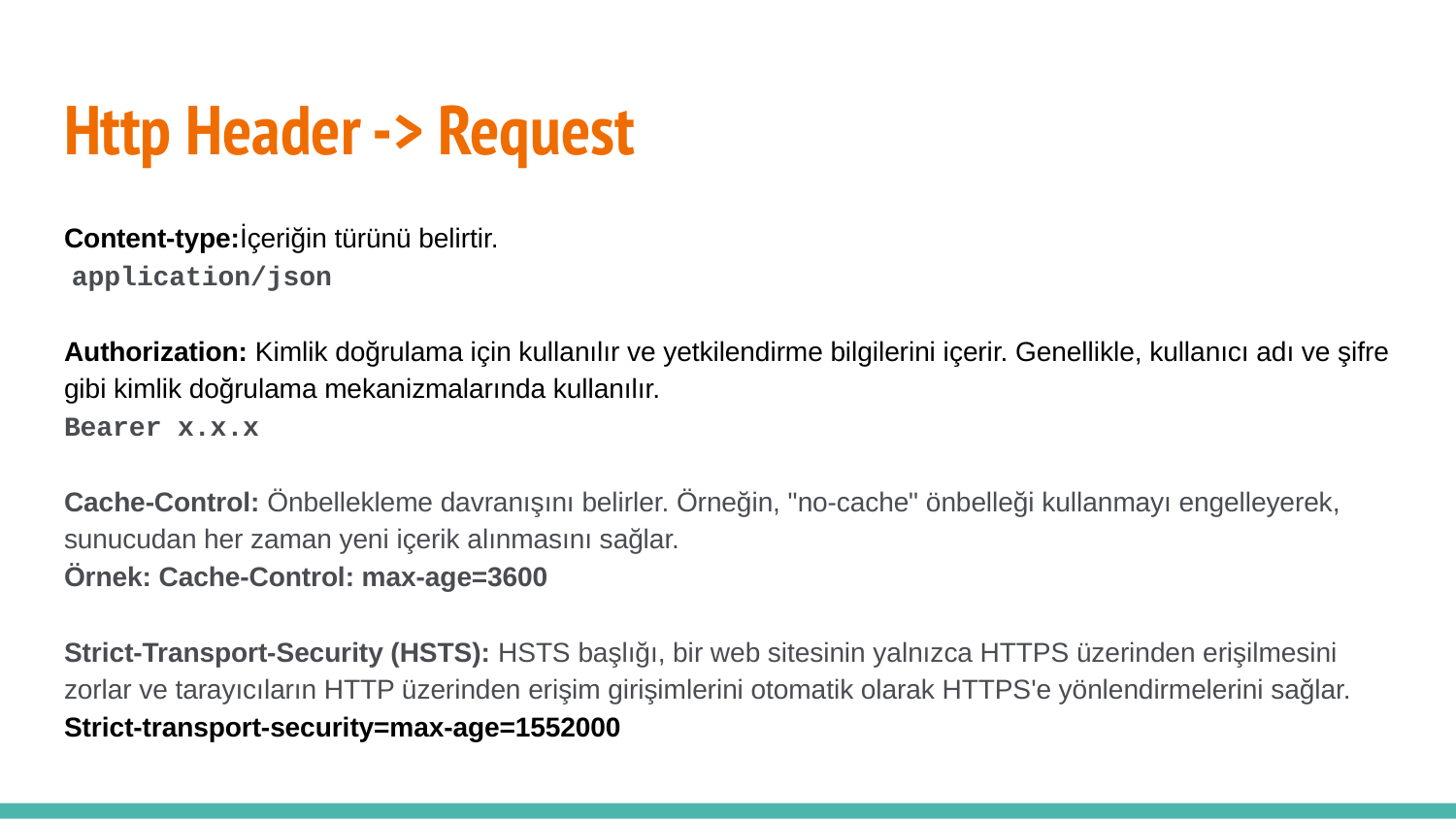

# Http Header -> Request
Content-type:İçeriğin türünü belirtir.
 application/json

Authorization: Kimlik doğrulama için kullanılır ve yetkilendirme bilgilerini içerir. Genellikle, kullanıcı adı ve şifre gibi kimlik doğrulama mekanizmalarında kullanılır.
Bearer x.x.x

Cache-Control: Önbellekleme davranışını belirler. Örneğin, "no-cache" önbelleği kullanmayı engelleyerek, sunucudan her zaman yeni içerik alınmasını sağlar.
Örnek: Cache-Control: max-age=3600

Strict-Transport-Security (HSTS): HSTS başlığı, bir web sitesinin yalnızca HTTPS üzerinden erişilmesini zorlar ve tarayıcıların HTTP üzerinden erişim girişimlerini otomatik olarak HTTPS'e yönlendirmelerini sağlar.
Strict-transport-security=max-age=1552000